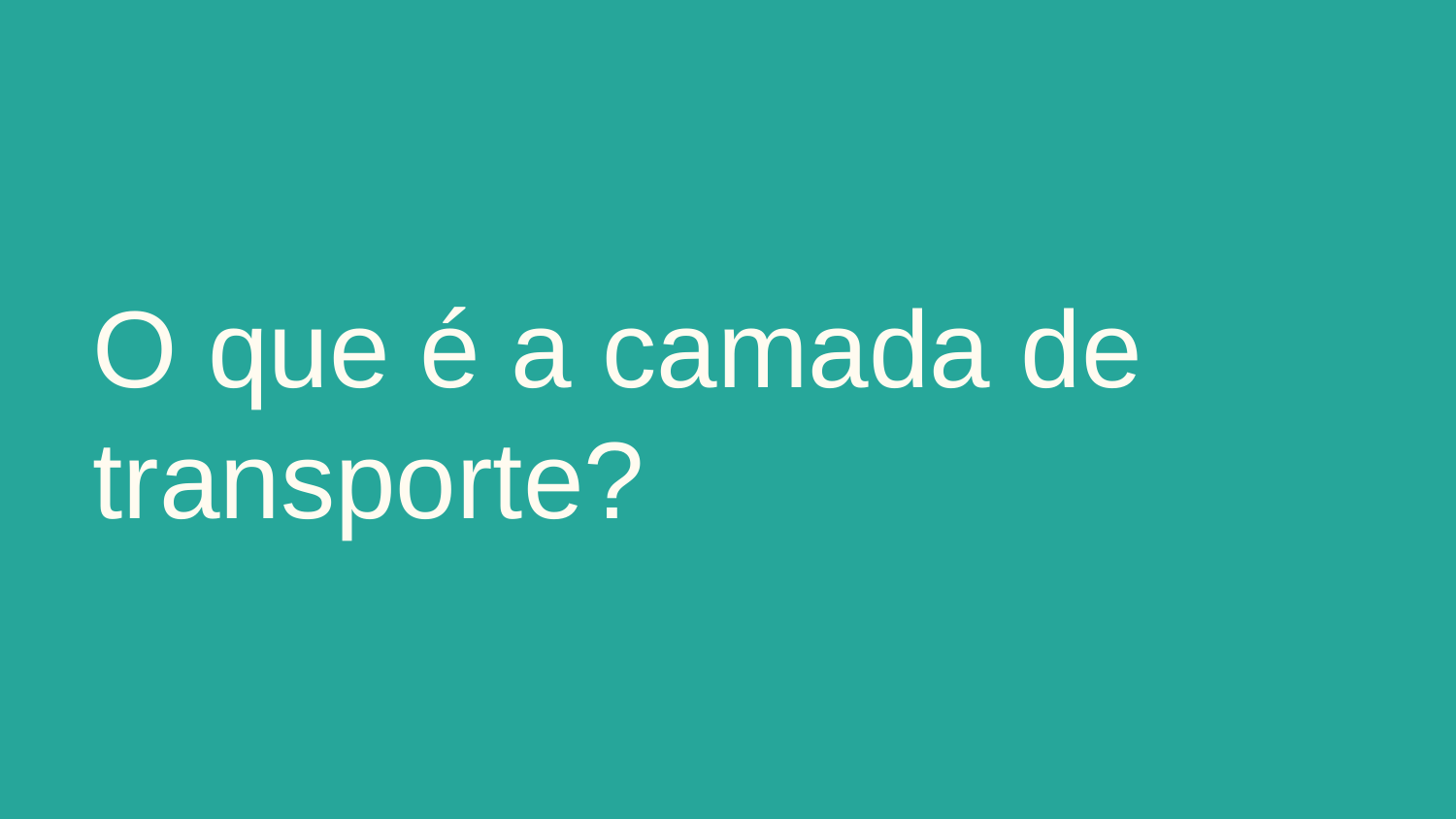

# O que é a camada de transporte?